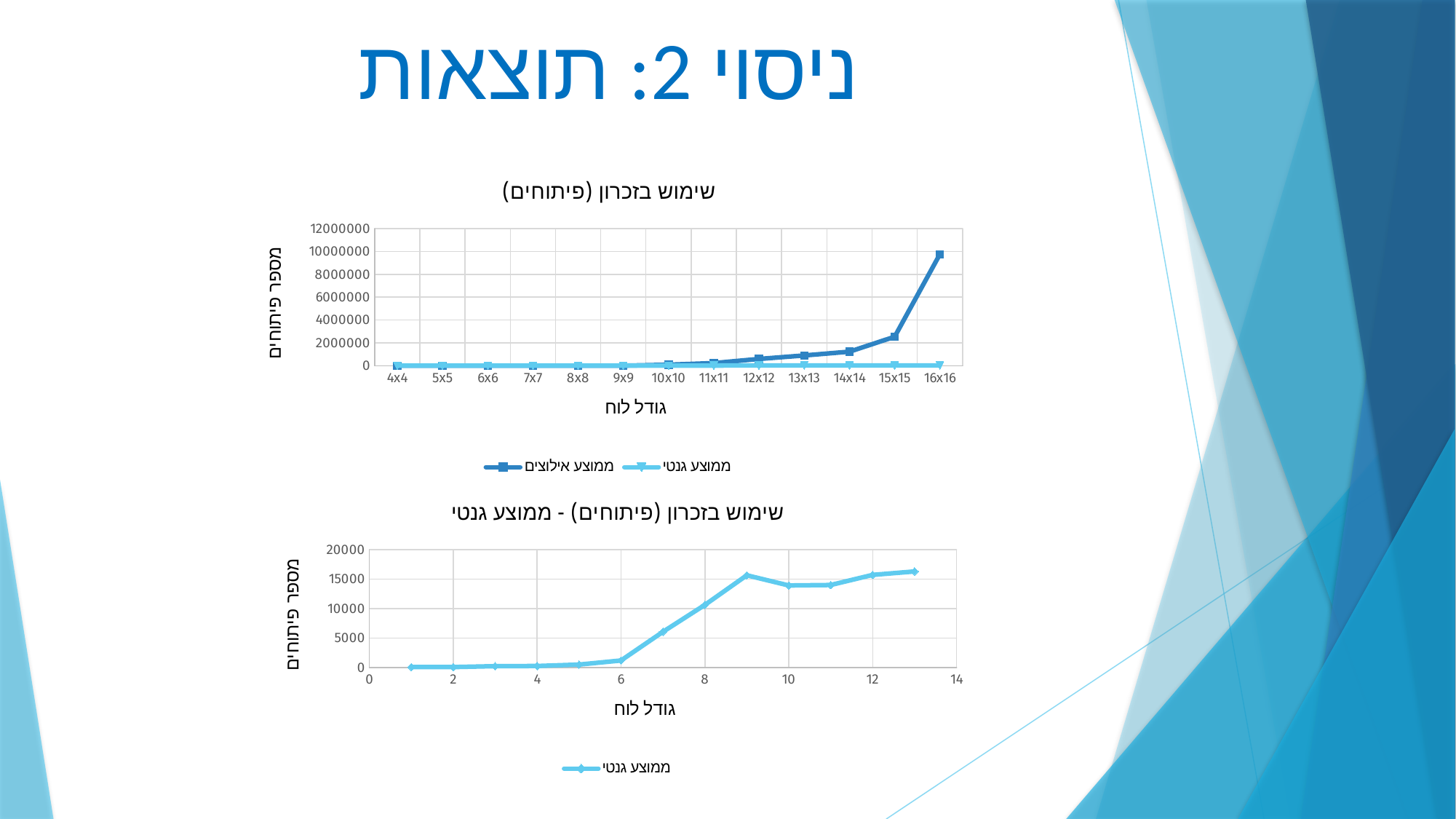

# ניסוי 2: תוצאות

### Chart: שימוש בזכרון (פיתוחים)

| Category |  |  |
|---|---|---|
| 4x4 | 32.45 | 69.3 |
| 5x5 | 47.55 | 67.8 |
| 6x6 | 681.7 | 224.9 |
| 7x7 | 249.2 | 251.7 |
| 8x8 | 1480.05 | 490.6 |
| 9x9 | 3338.7 | 1187.8 |
| 10x10 | 85119.2 | 6065.6 |
| 11x11 | 227534.15 | 10632.1 |
| 12x12 | 587540.7 | 15666.0 |
| 13x13 | 892631.95 | 13936.1 |
| 14x14 | 1226354.15 | 14017.9 |
| 15x15 | 2530993.95 | 15733.4 |
| 16x16 | 9754186.55 | 16314.3 |

### Chart: שימוש בזכרון (פיתוחים) - ממוצע גנטי

| Category |  |
|---|---|